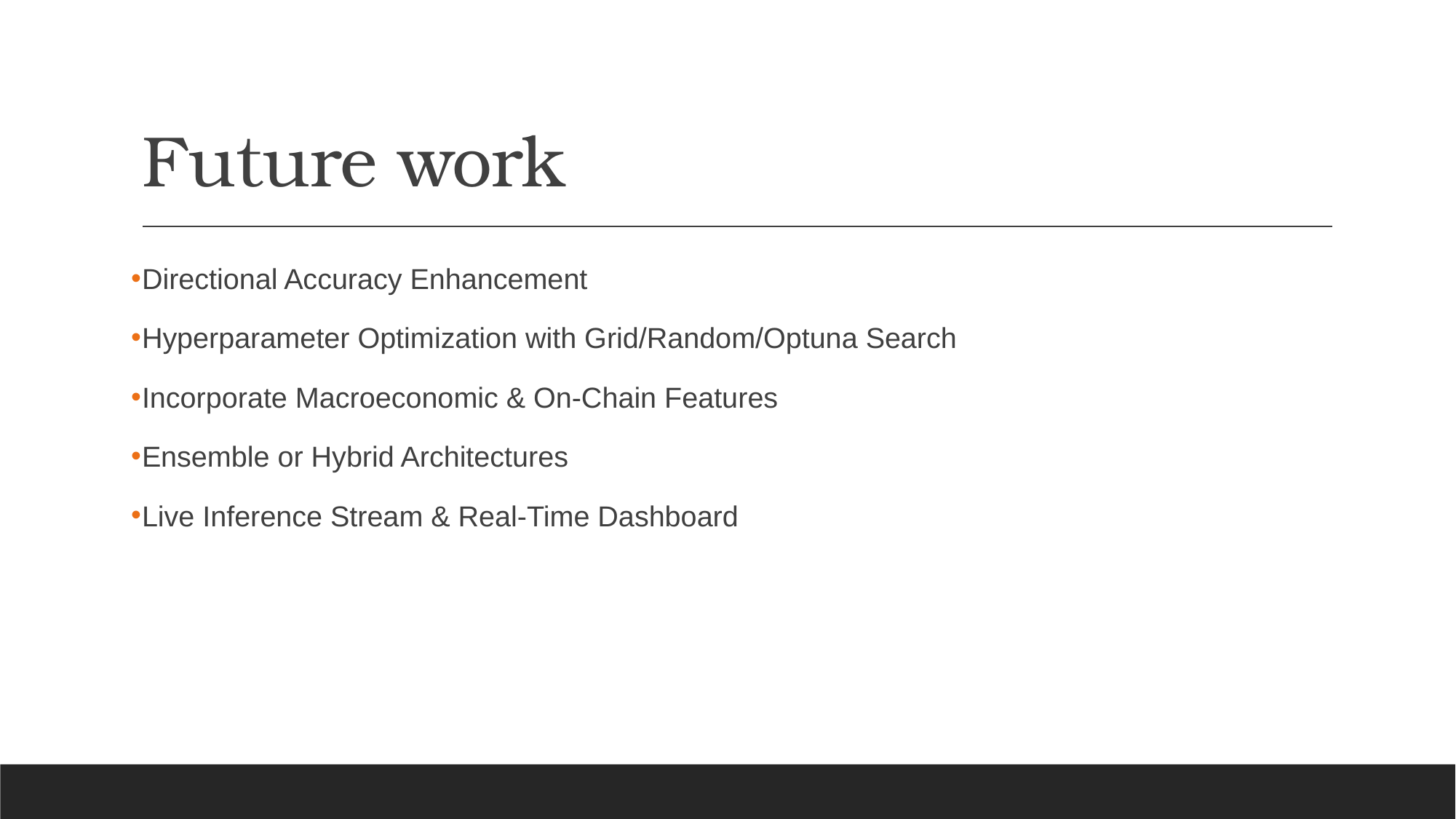

# Future work
Directional Accuracy Enhancement
Hyperparameter Optimization with Grid/Random/Optuna Search
Incorporate Macroeconomic & On-Chain Features
Ensemble or Hybrid Architectures
Live Inference Stream & Real-Time Dashboard